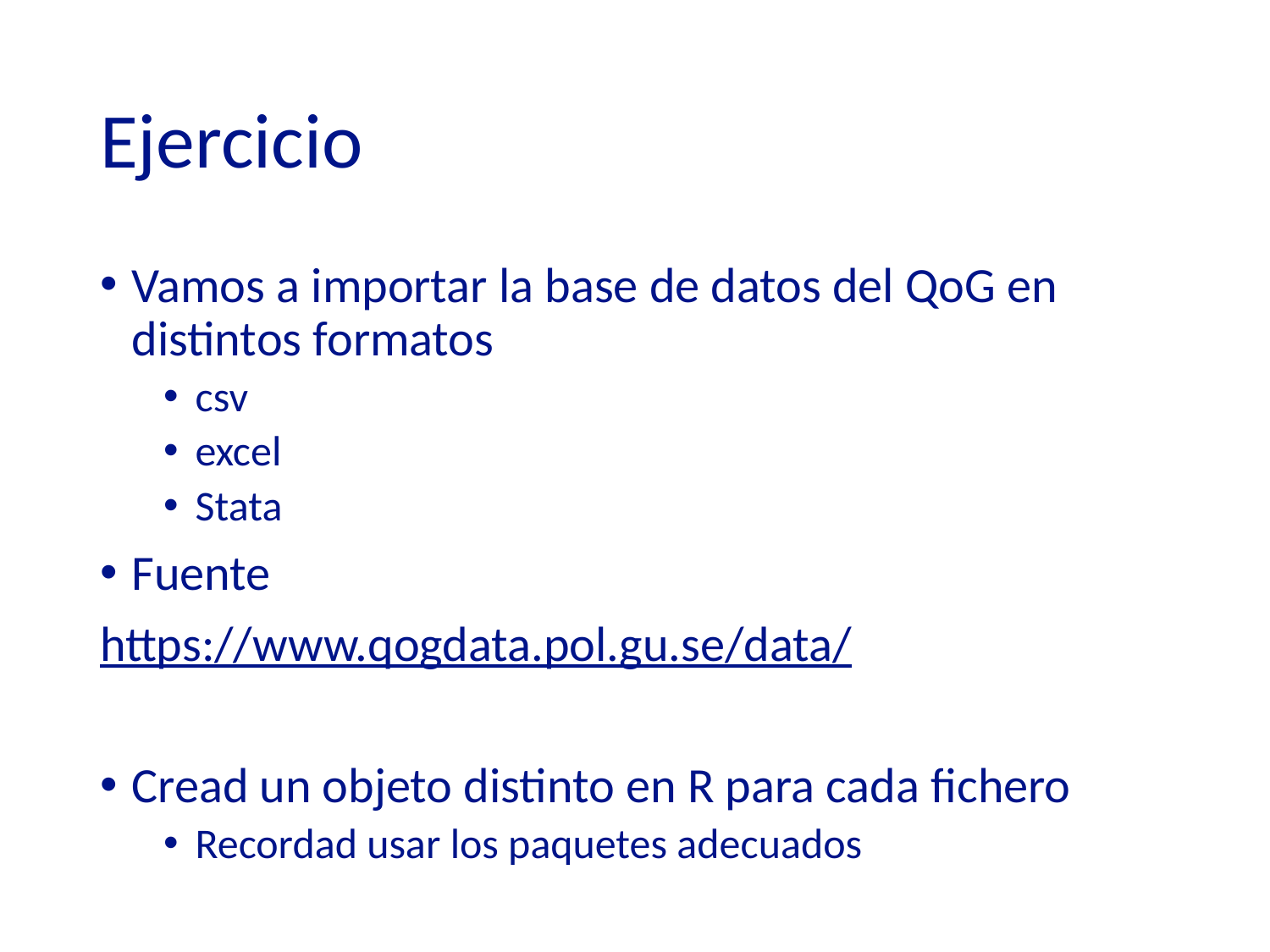

# Ejercicio
Vamos a importar la base de datos del QoG en distintos formatos
csv
excel
Stata
Fuente
https://www.qogdata.pol.gu.se/data/

Cread un objeto distinto en R para cada fichero
Recordad usar los paquetes adecuados